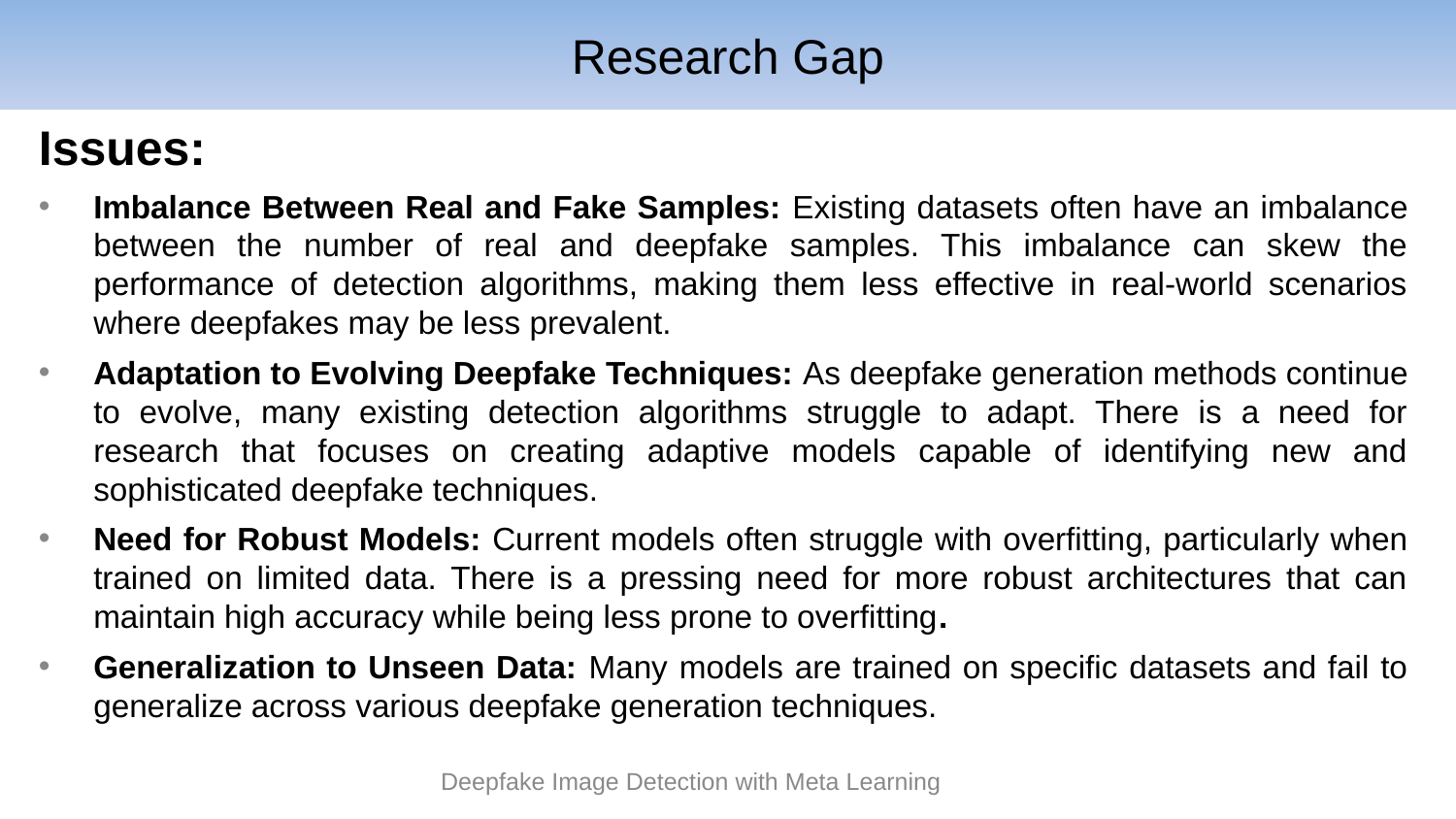

# Research Gap
Issues:
Imbalance Between Real and Fake Samples: Existing datasets often have an imbalance between the number of real and deepfake samples. This imbalance can skew the performance of detection algorithms, making them less effective in real-world scenarios where deepfakes may be less prevalent.
Adaptation to Evolving Deepfake Techniques: As deepfake generation methods continue to evolve, many existing detection algorithms struggle to adapt. There is a need for research that focuses on creating adaptive models capable of identifying new and sophisticated deepfake techniques.
Need for Robust Models: Current models often struggle with overfitting, particularly when trained on limited data. There is a pressing need for more robust architectures that can maintain high accuracy while being less prone to overfitting.
Generalization to Unseen Data: Many models are trained on specific datasets and fail to generalize across various deepfake generation techniques.

Deepfake Image Detection with Meta Learning